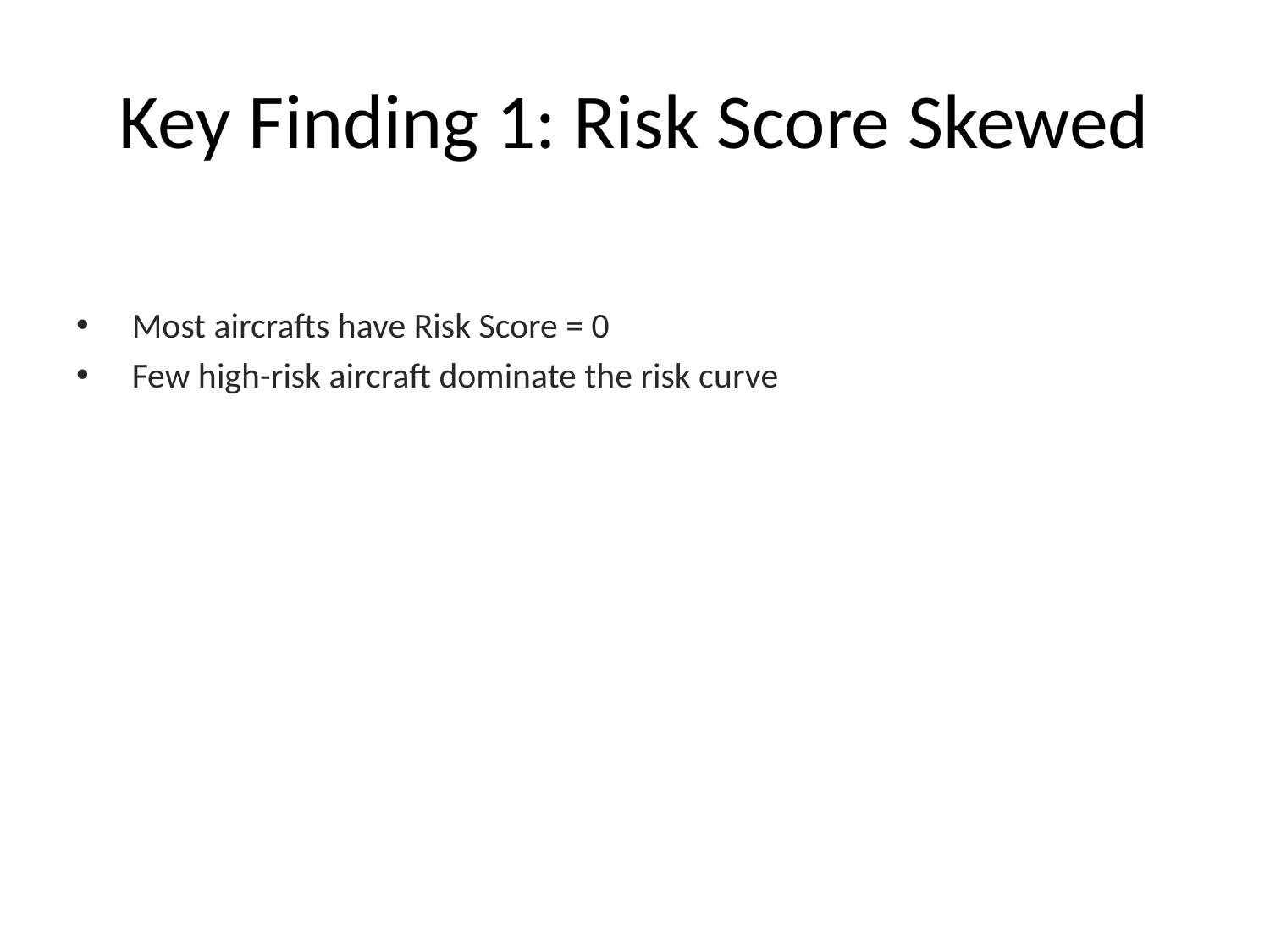

# Key Finding 1: Risk Score Skewed

 Most aircrafts have Risk Score = 0
 Few high-risk aircraft dominate the risk curve